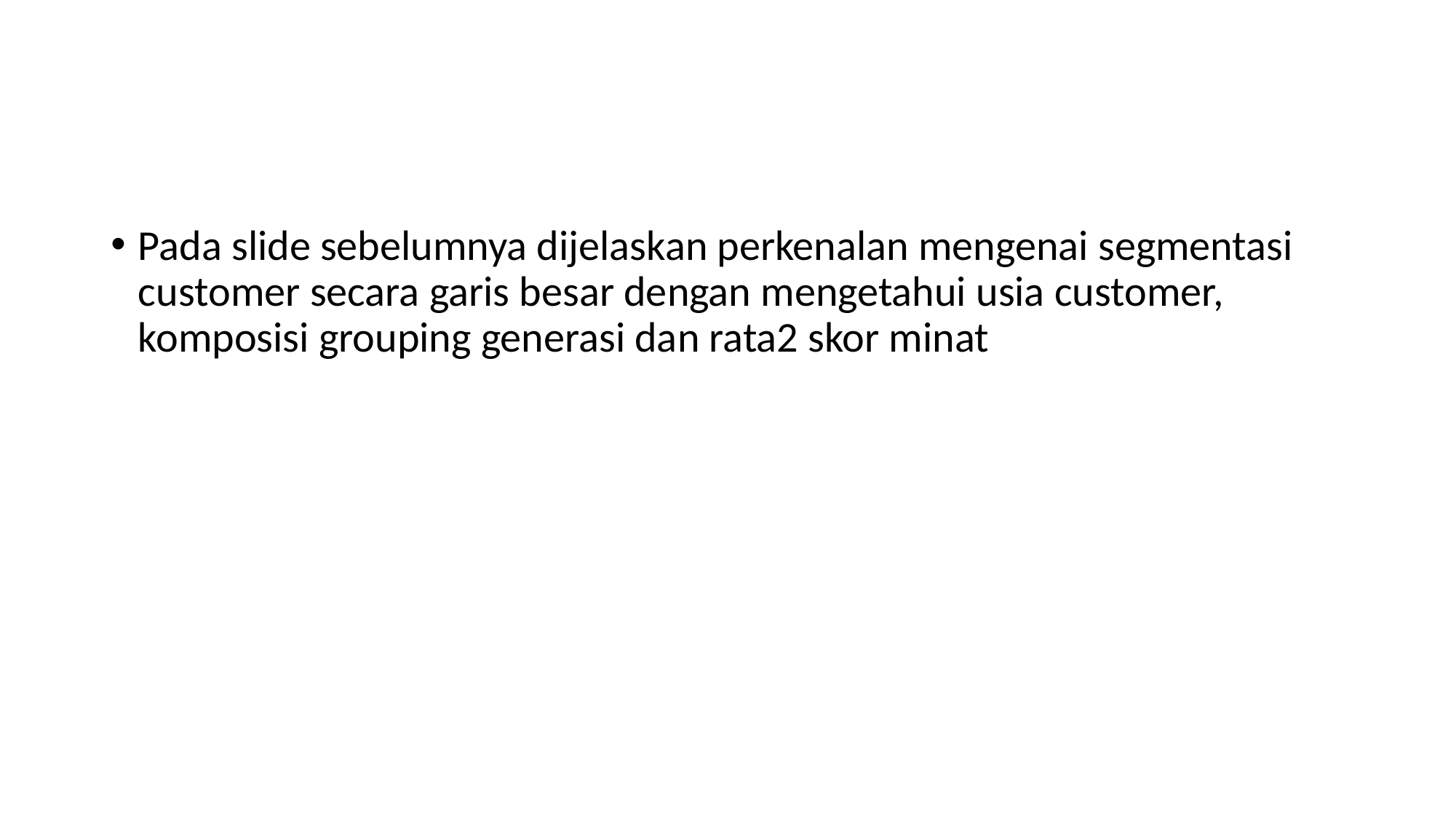

#
Pada slide sebelumnya dijelaskan perkenalan mengenai segmentasi customer secara garis besar dengan mengetahui usia customer, komposisi grouping generasi dan rata2 skor minat